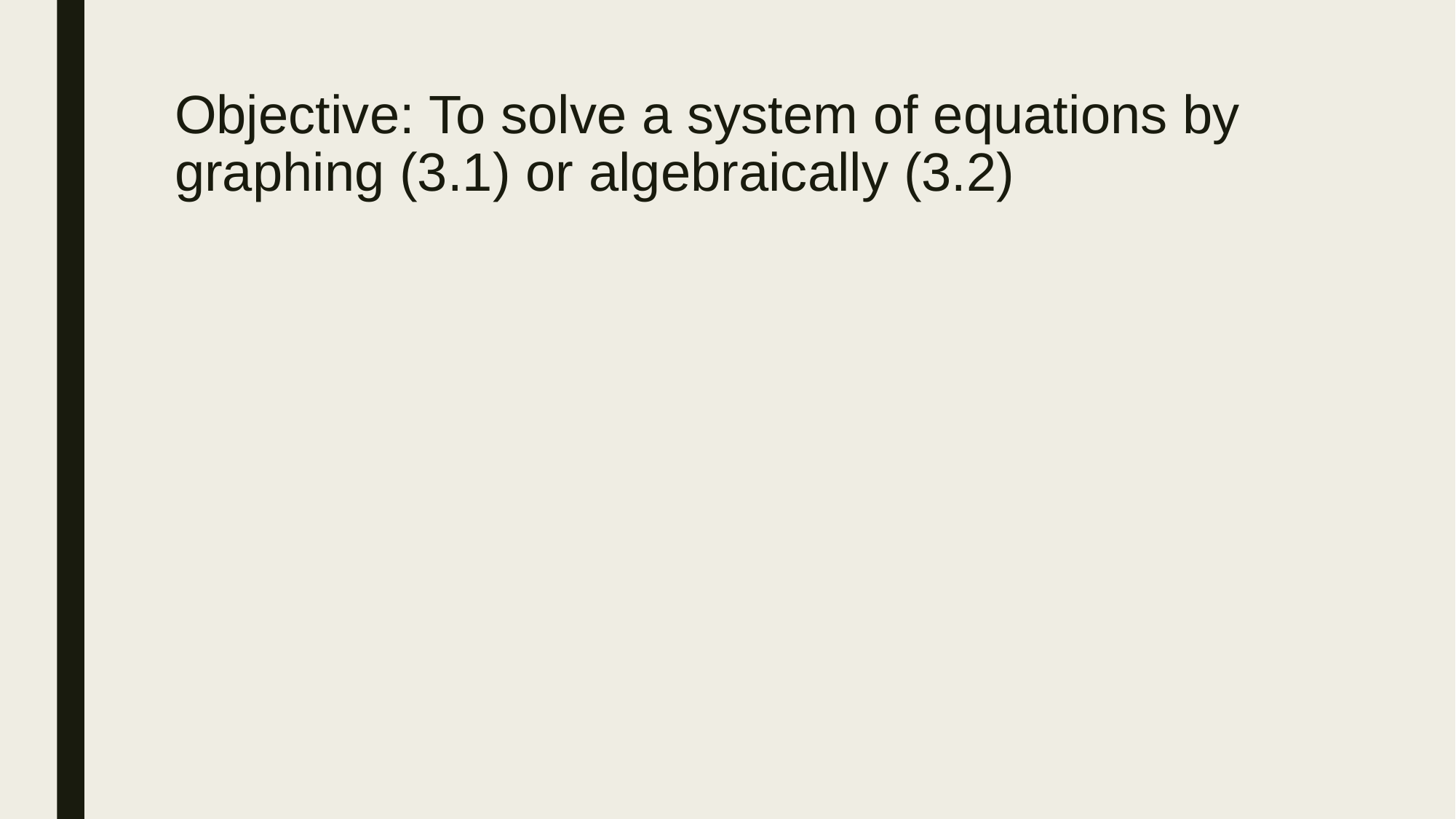

# Objective: To solve a system of equations by graphing (3.1) or algebraically (3.2)